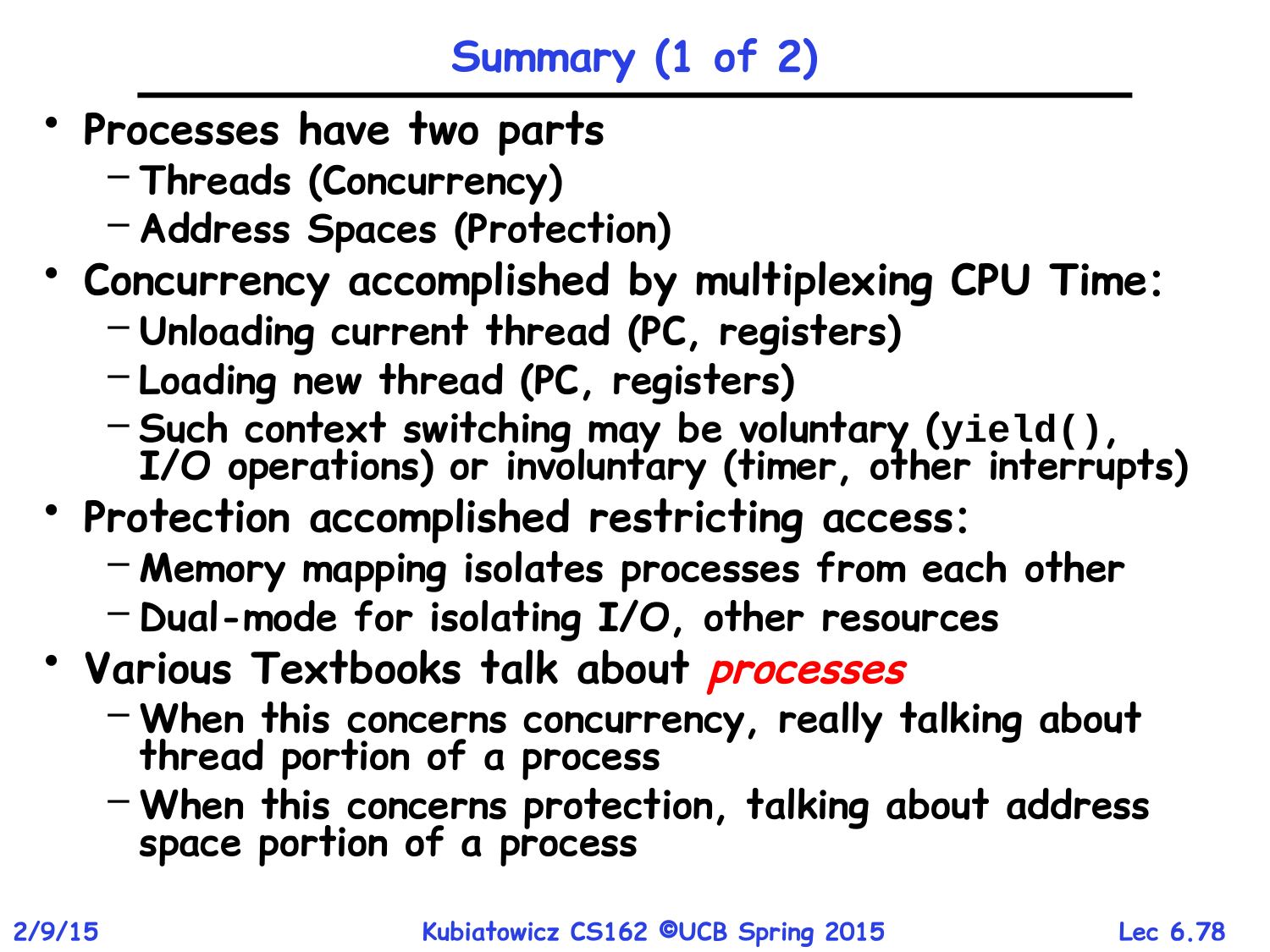

# Summary (1 of 2)
Processes have two parts
Threads (Concurrency)
Address Spaces (Protection)
Concurrency accomplished by multiplexing CPU Time:
Unloading current thread (PC, registers)
Loading new thread (PC, registers)
Such context switching may be voluntary (yield(), I/O operations) or involuntary (timer, other interrupts)
Protection accomplished restricting access:
Memory mapping isolates processes from each other
Dual-mode for isolating I/O, other resources
Various Textbooks talk about processes
When this concerns concurrency, really talking about thread portion of a process
When this concerns protection, talking about address space portion of a process